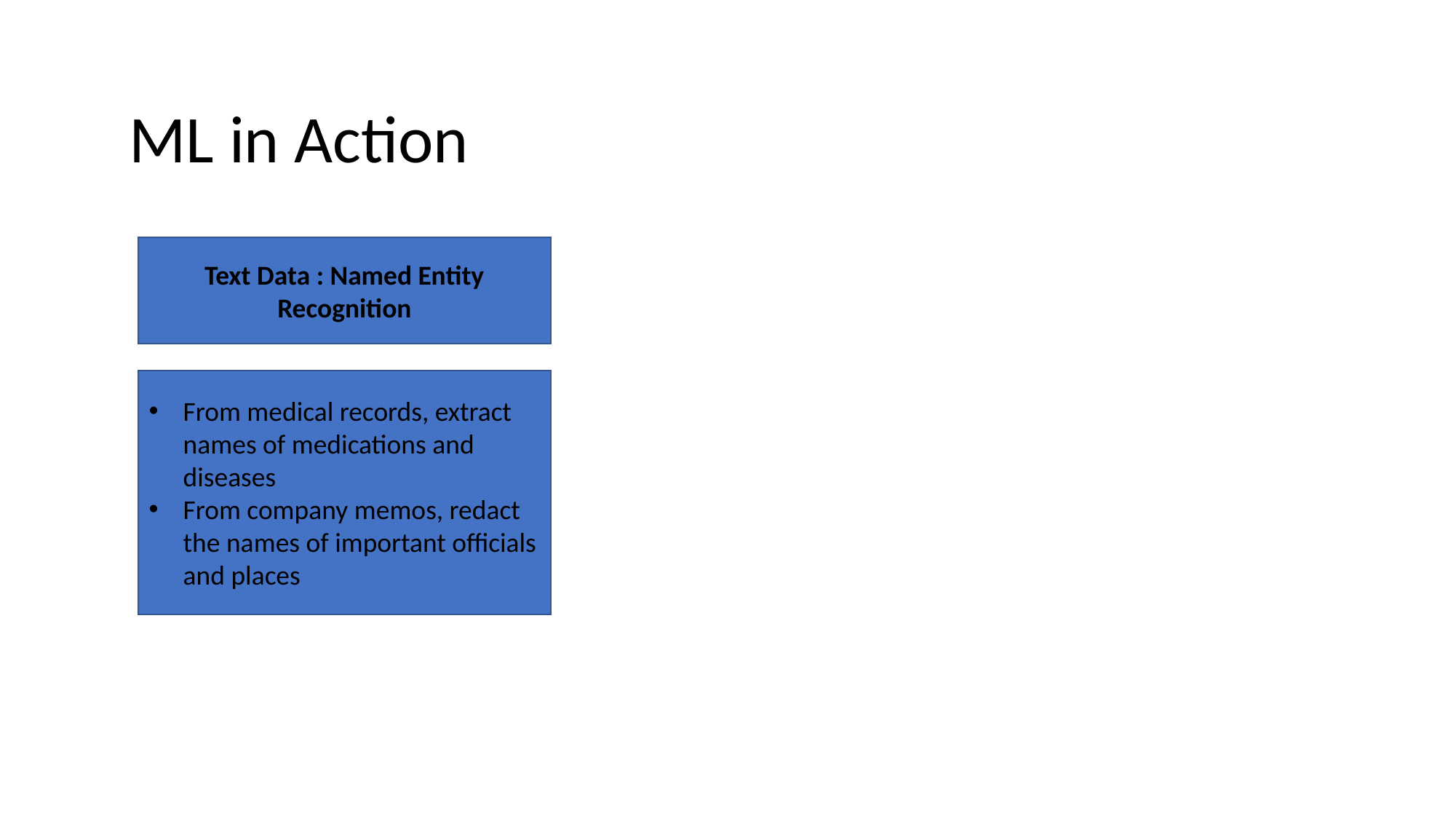

ML in Action
Text Data : Named Entity Recognition
From medical records, extract names of medications and diseases
From company memos, redact the names of important officials and places